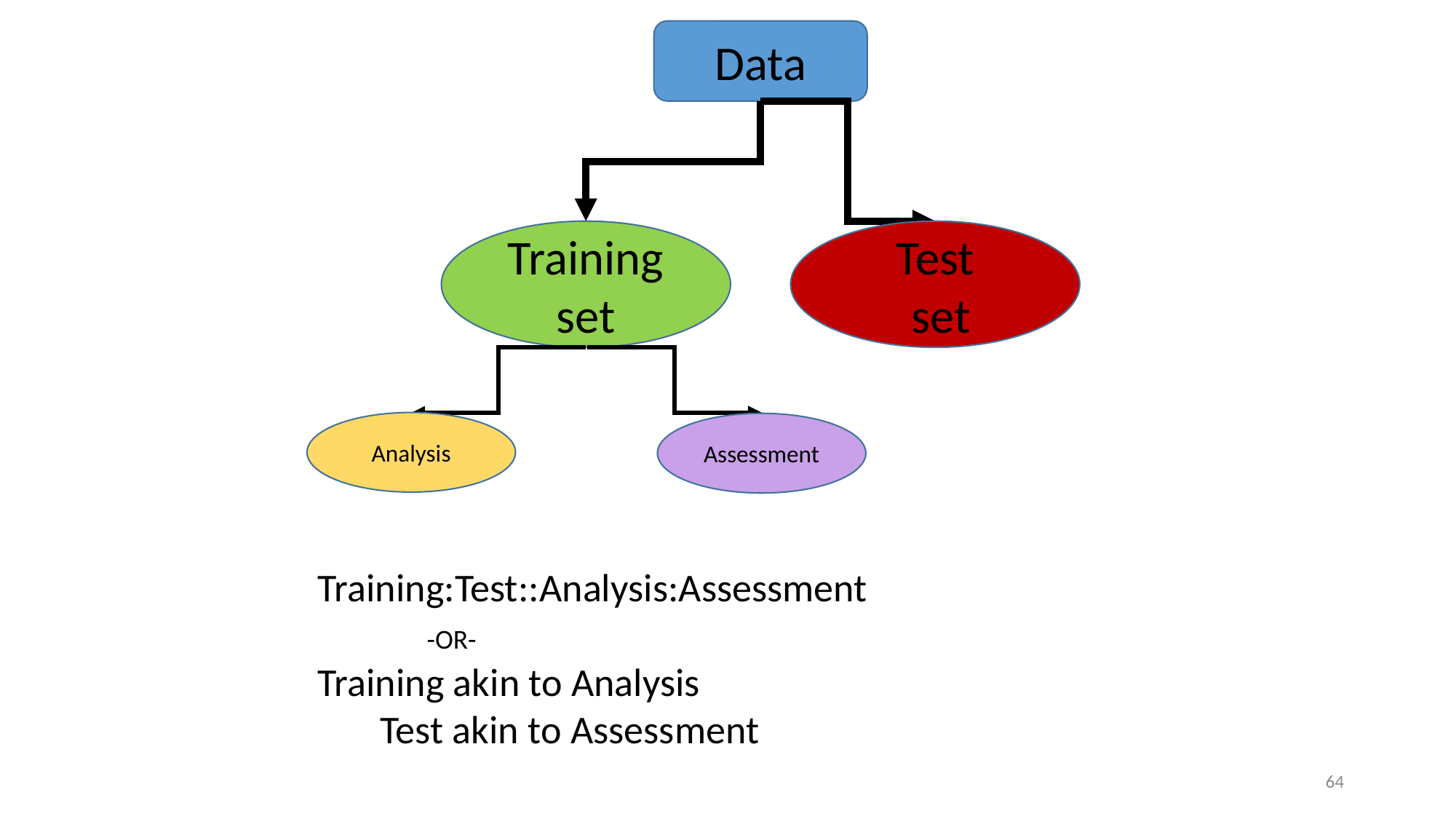

Data
Training set
Test
 set
Analysis
Assessment
Training:Test::Analysis:Assessment
	-OR-
Training akin to Analysis
       Test akin to Assessment
64